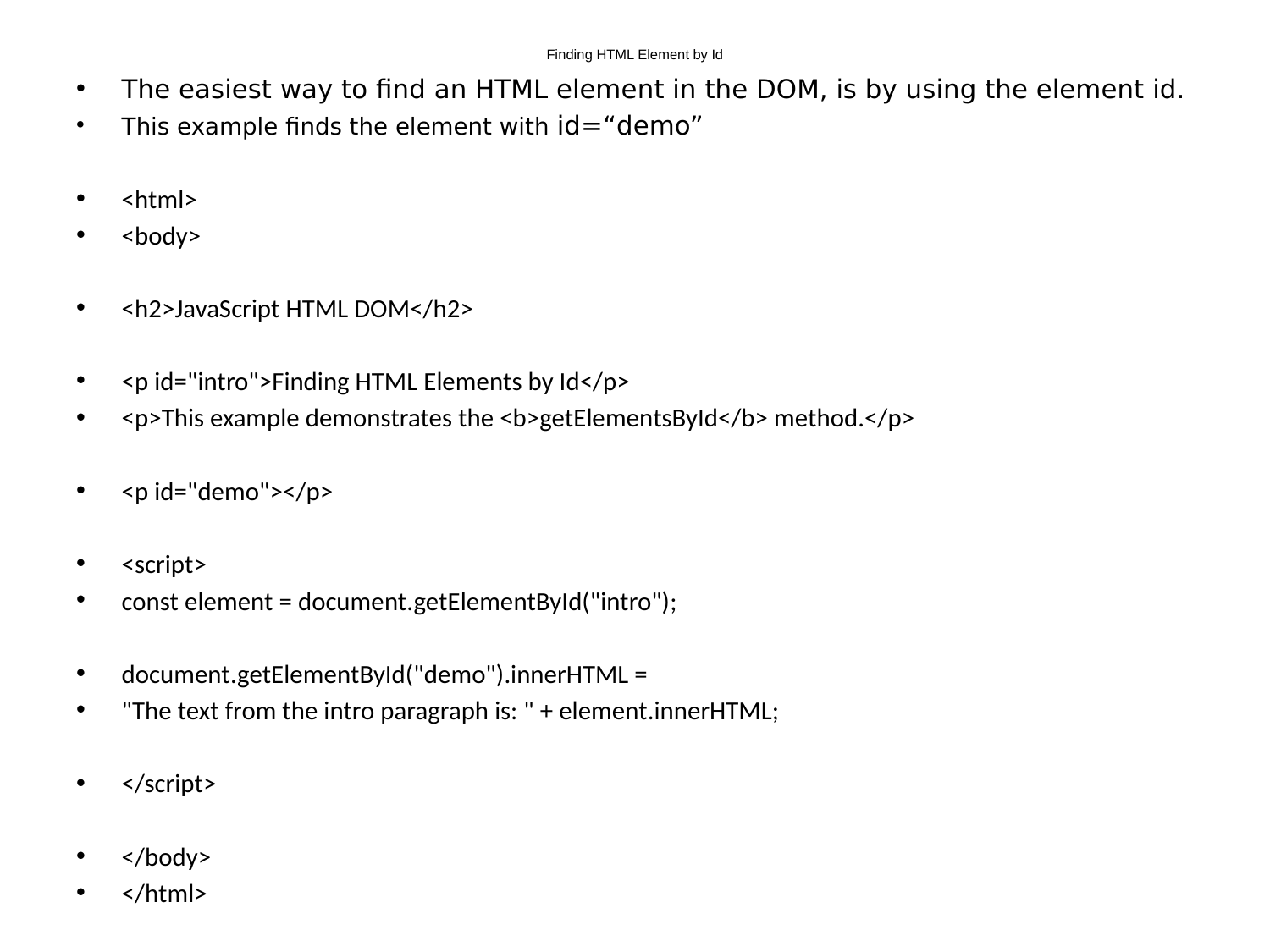

# Finding HTML Element by Id
The easiest way to find an HTML element in the DOM, is by using the element id.
This example finds the element with id=“demo”

<html>
<body>

<h2>JavaScript HTML DOM</h2>

<p id="intro">Finding HTML Elements by Id</p>
<p>This example demonstrates the <b>getElementsById</b> method.</p>

<p id="demo"></p>

<script>
const element = document.getElementById("intro");

document.getElementById("demo").innerHTML =
"The text from the intro paragraph is: " + element.innerHTML;

</script>

</body>
</html>